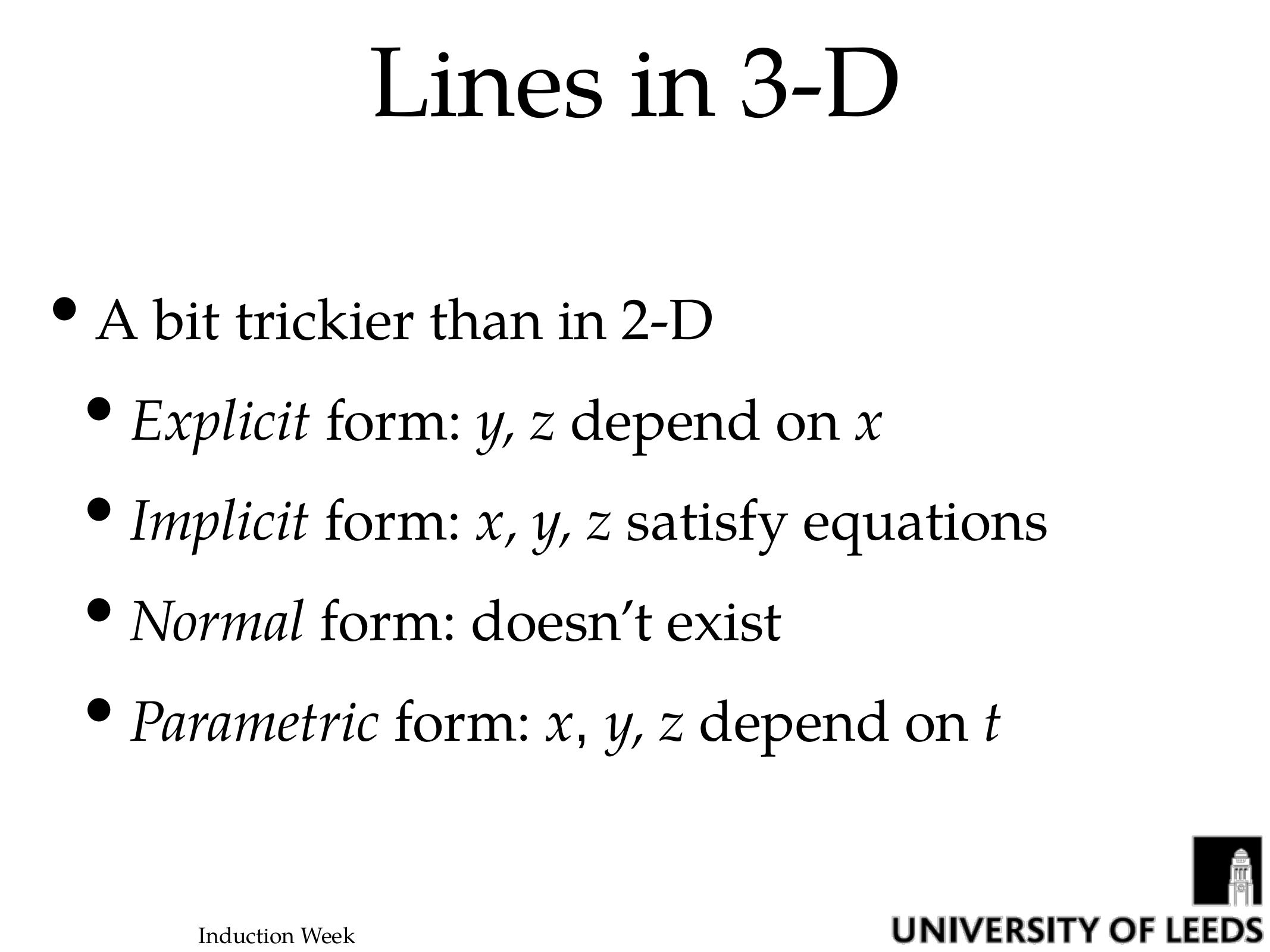

# Lines in 3-D
A bit trickier than in 2-D
Explicit form: y, z depend on x
Implicit form: x, y, z satisfy equations
Normal form: doesn’t exist
Parametric form: x, y, z depend on t